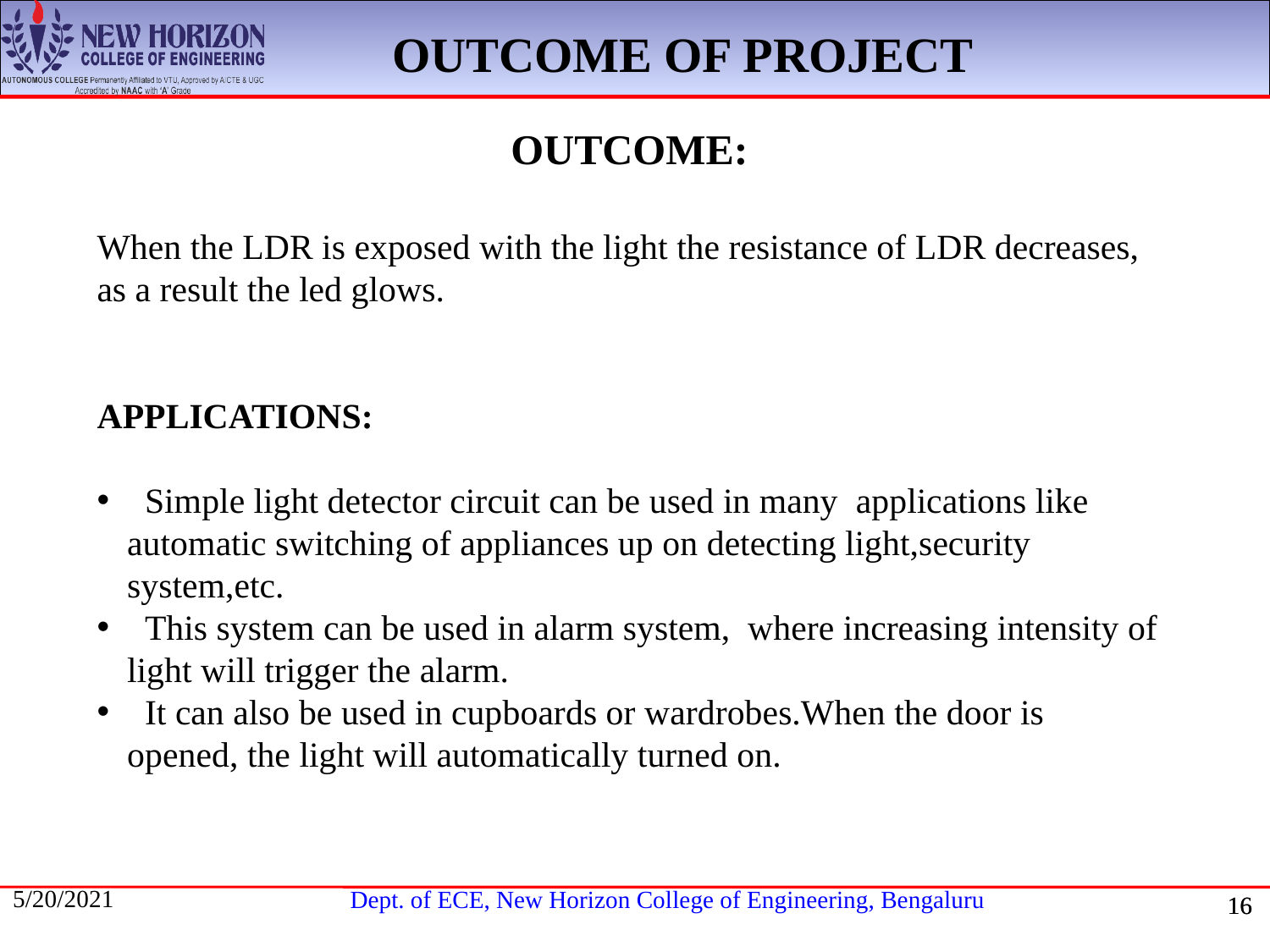

OUTCOME OF PROJECT
OUTCOME:

When the LDR is exposed with the light the resistance of LDR decreases, as a result the led glows.

APPLICATIONS:

  Simple light detector circuit can be used in many  applications like automatic switching of appliances up on detecting light,security system,etc.
  This system can be used in alarm system,  where increasing intensity of light will trigger the alarm.
  It can also be used in cupboards or wardrobes.When the door is opened, the light will automatically turned on.

5/20/2021
16
16